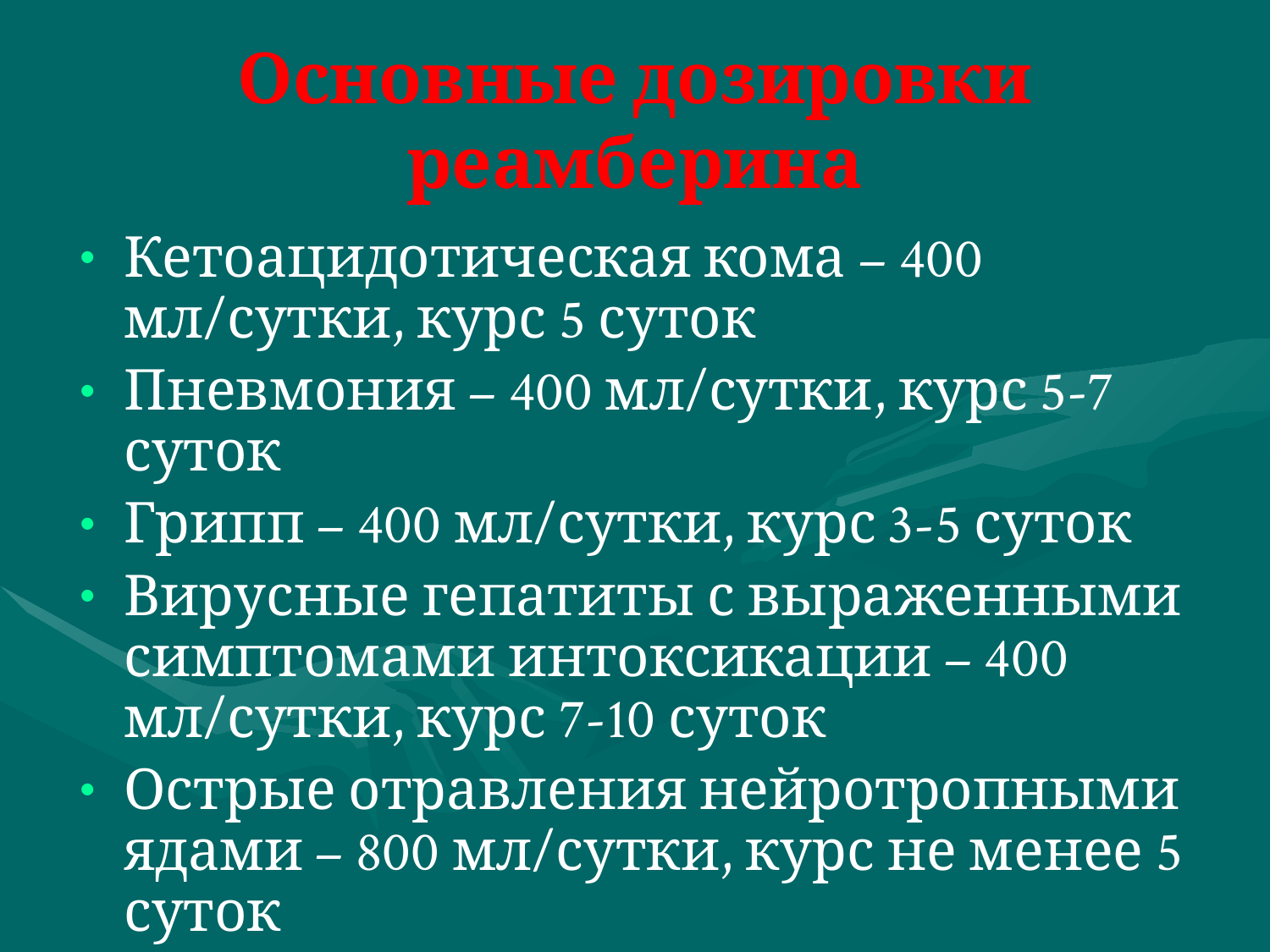

# Основные дозировки реамберина
Кетоацидотическая кома – 400 мл/сутки, курс 5 суток
Пневмония – 400 мл/сутки, курс 5-7 суток
Грипп – 400 мл/сутки, курс 3-5 суток
Вирусные гепатиты с выраженными симптомами интоксикации – 400 мл/сутки, курс 7-10 суток
Острые отравления нейротропными ядами – 800 мл/сутки, курс не менее 5 суток